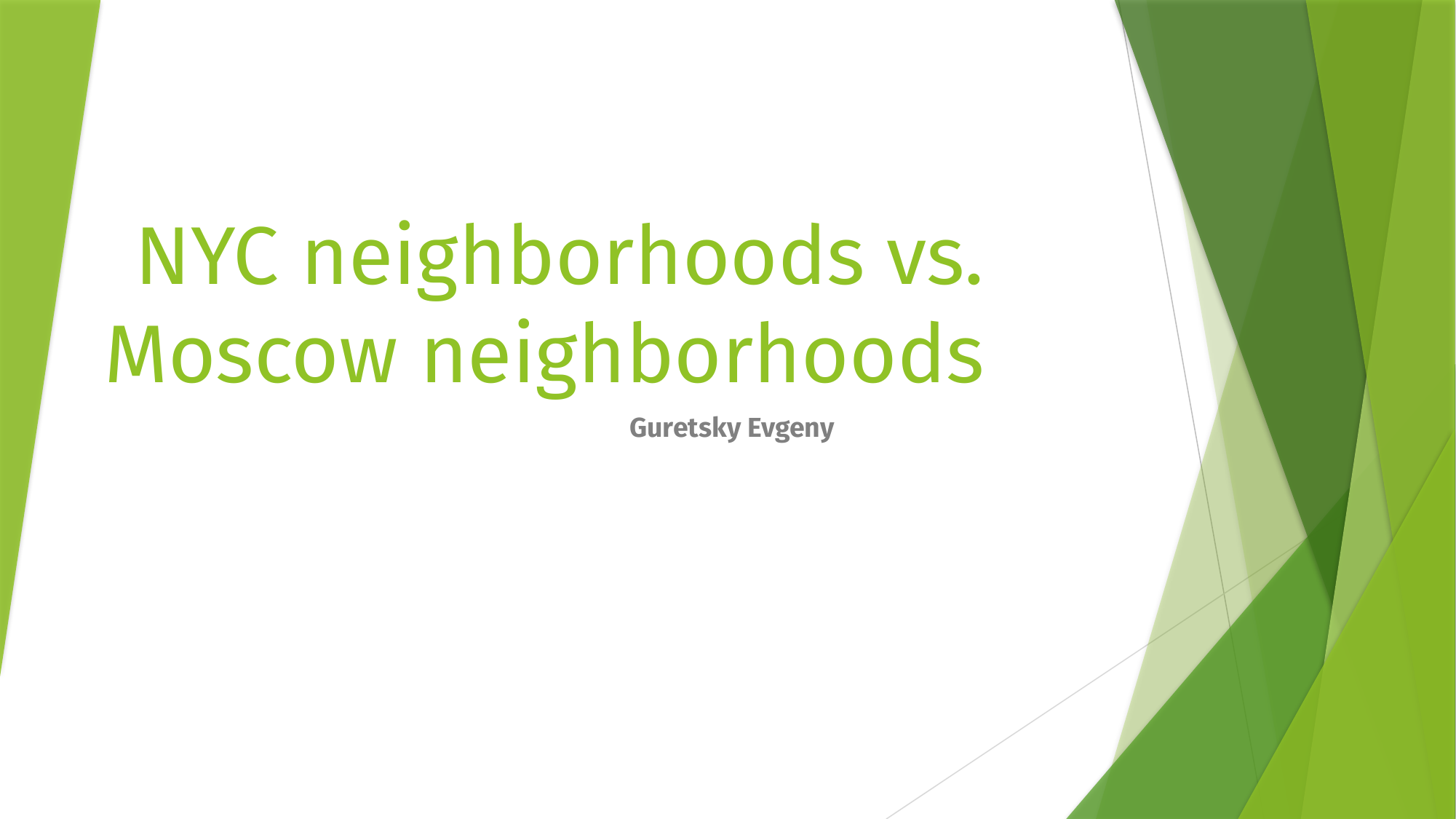

# NYC neighborhoods vs. Moscow neighborhoods
Guretsky Evgeny